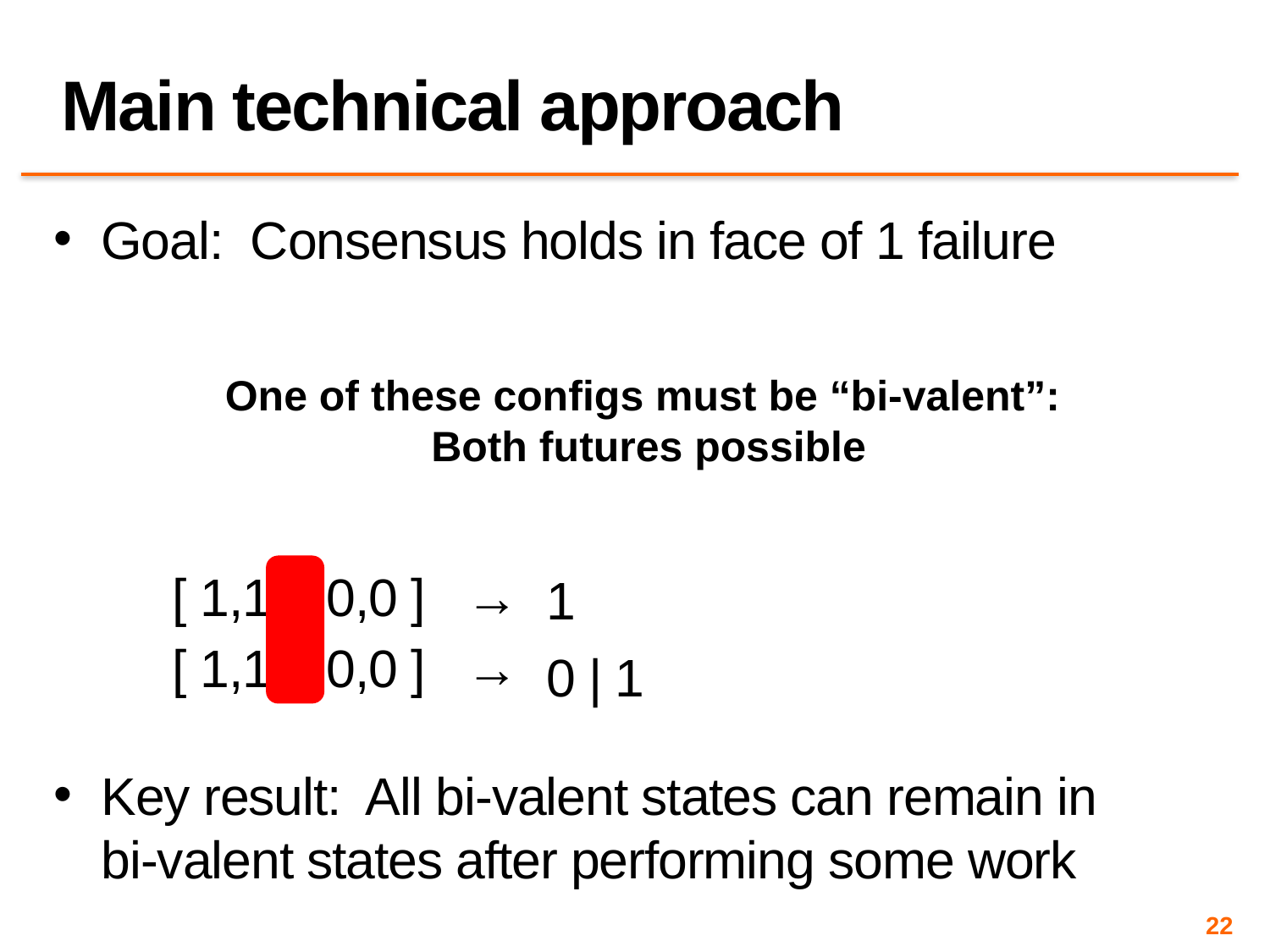

# Main technical approach
Goal:  Consensus holds in face of 1 failure

[ 1,1,0,0,0 ]   →
[ 1,1,1,0,0 ]   →
Key result:  All bi-valent states can remain in bi-valent states after performing some work
One of these configs must be “bi-valent”:
Both futures possible

1
0 | 1
22